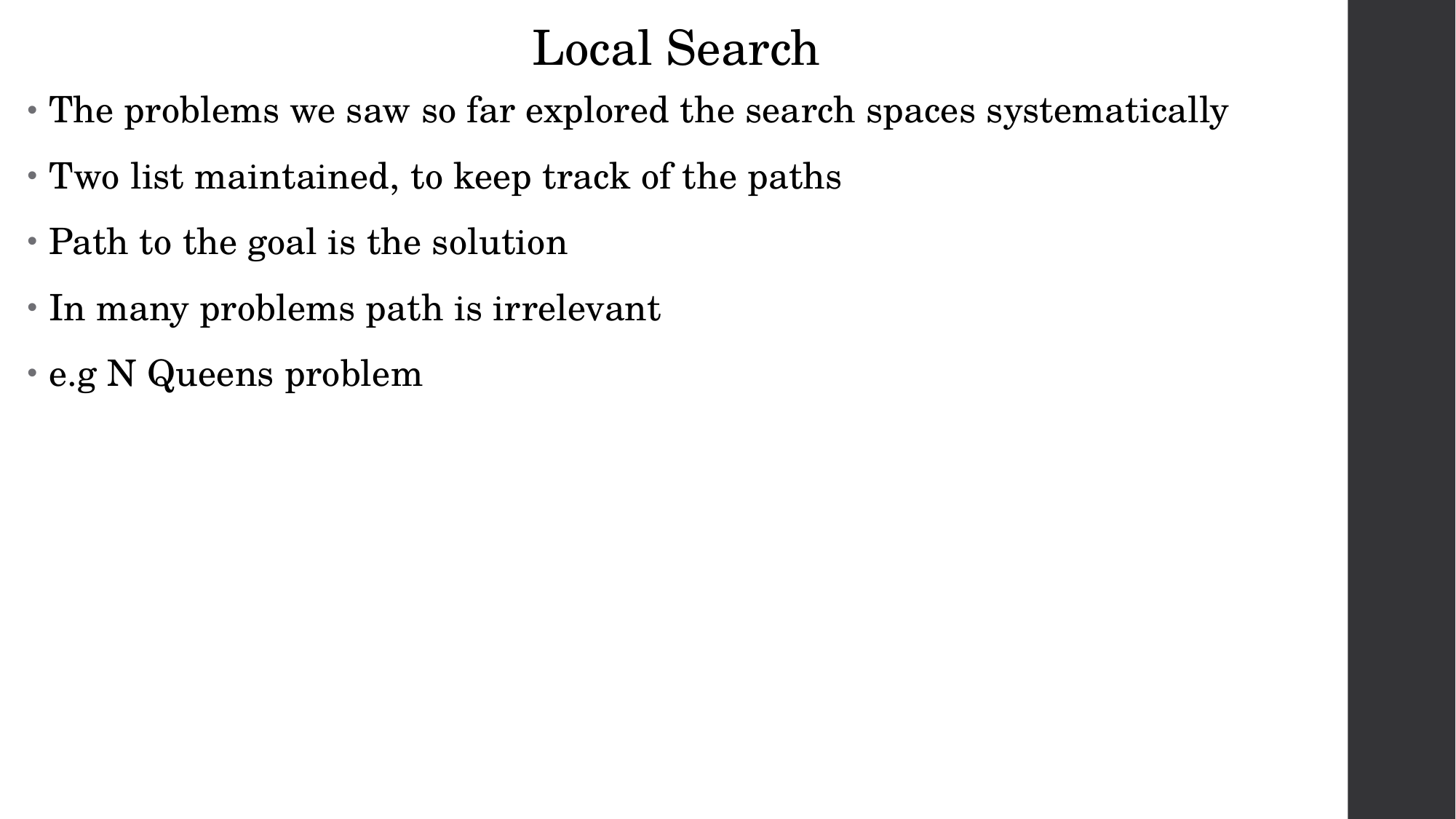

Local Search
The problems we saw so far explored the search spaces systematically
Two list maintained, to keep track of the paths
Path to the goal is the solution
In many problems path is irrelevant
e.g N Queens problem